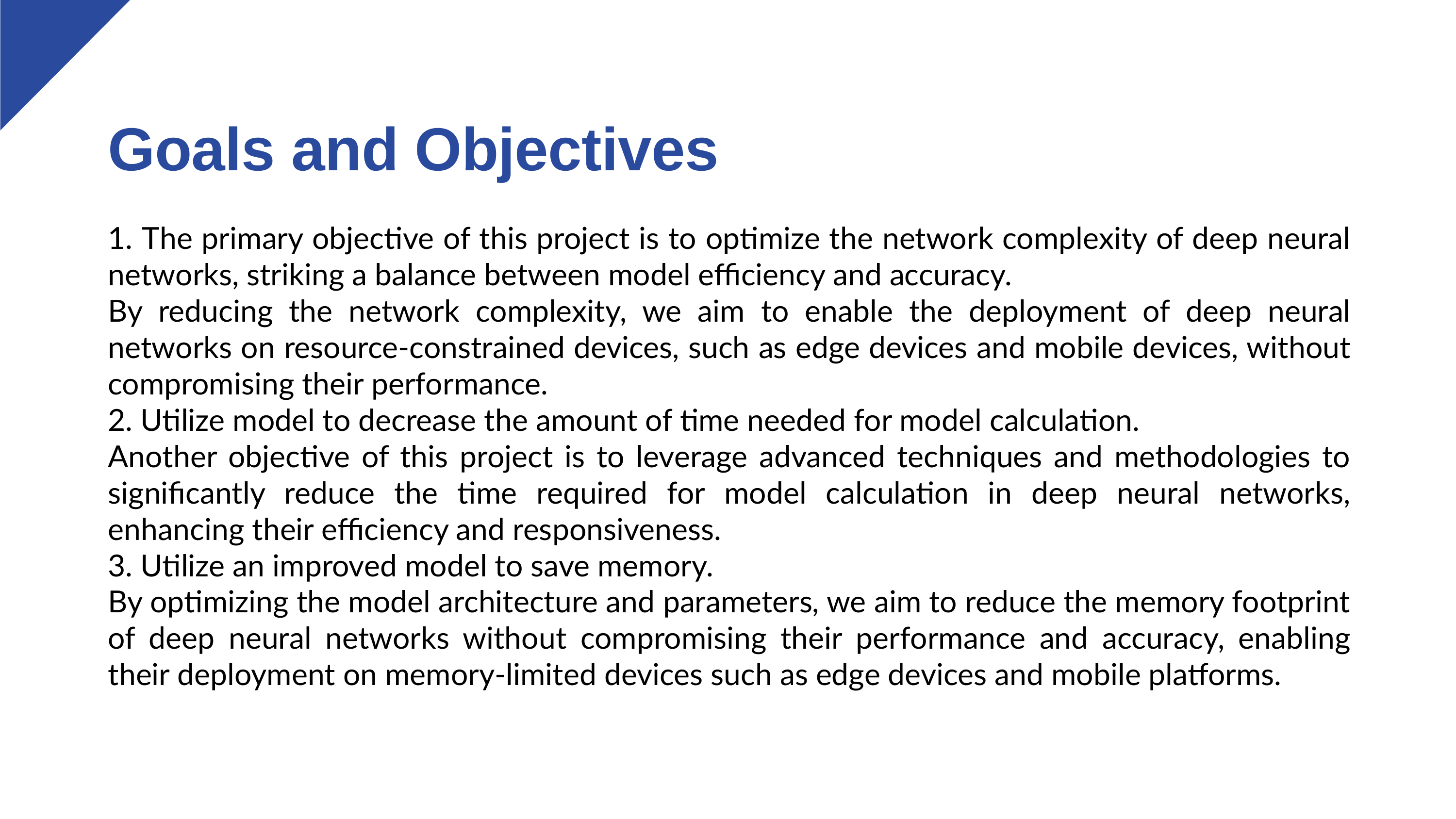

Goals and Objectives
1. The primary objective of this project is to optimize the network complexity of deep neural networks, striking a balance between model efficiency and accuracy.
By reducing the network complexity, we aim to enable the deployment of deep neural networks on resource-constrained devices, such as edge devices and mobile devices, without compromising their performance.
2. Utilize model to decrease the amount of time needed for model calculation.
Another objective of this project is to leverage advanced techniques and methodologies to significantly reduce the time required for model calculation in deep neural networks, enhancing their efficiency and responsiveness.
3. Utilize an improved model to save memory.
By optimizing the model architecture and parameters, we aim to reduce the memory footprint of deep neural networks without compromising their performance and accuracy, enabling their deployment on memory-limited devices such as edge devices and mobile platforms.